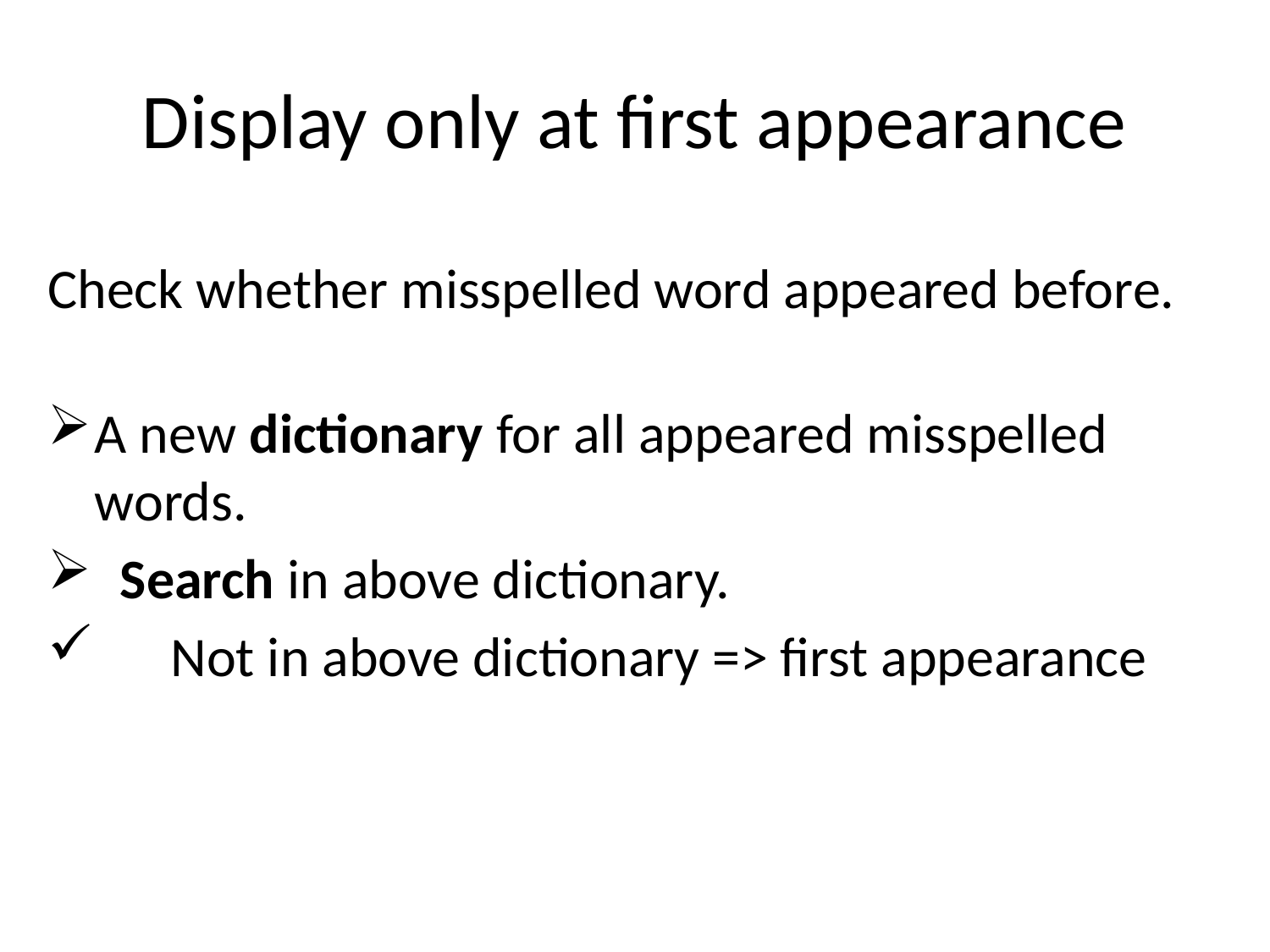

# Display only at first appearance
Check whether misspelled word appeared before.
A new dictionary for all appeared misspelled words.
  Search in above dictionary.
      Not in above dictionary => first appearance